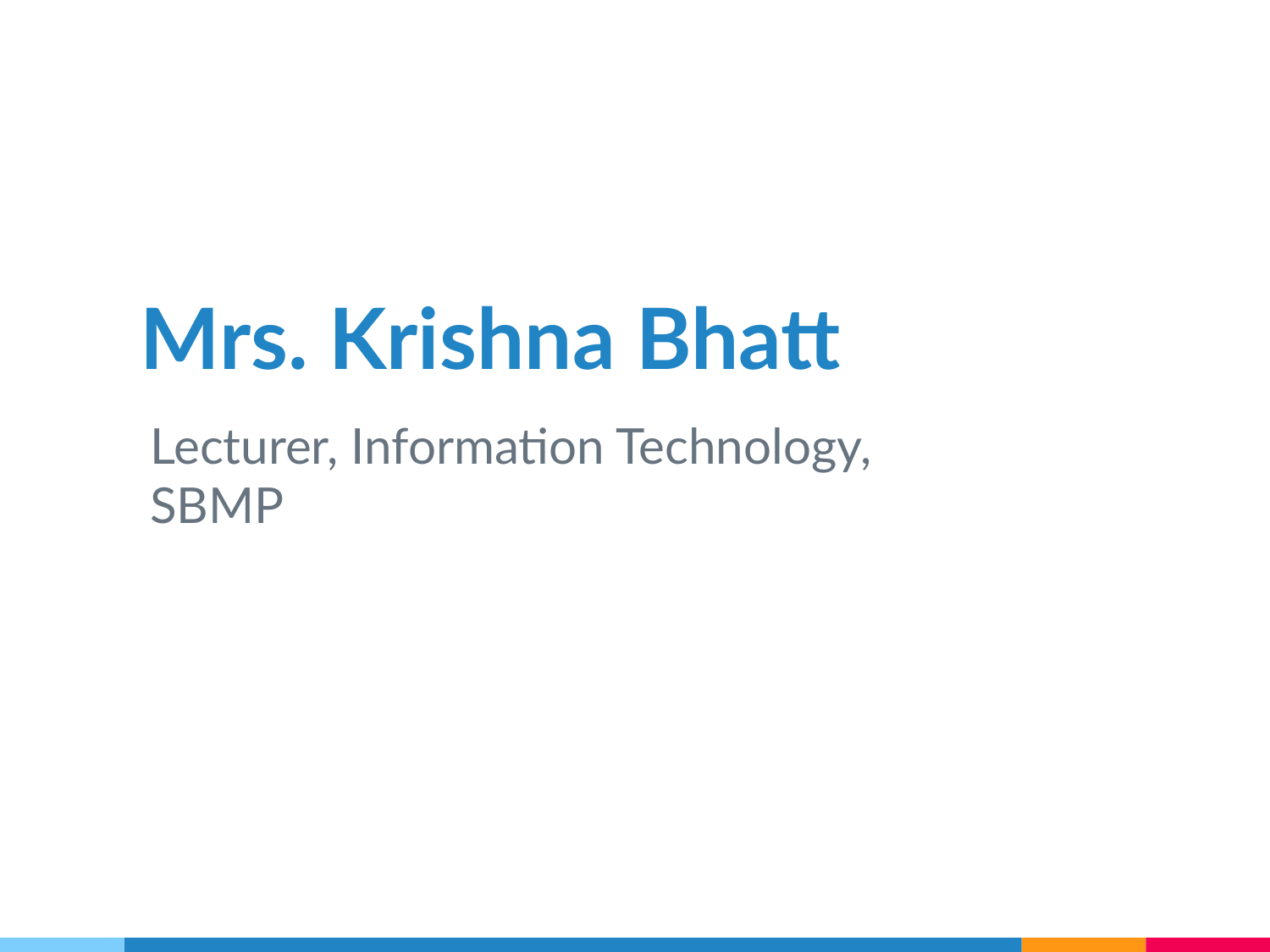

Mrs. Krishna Bhatt
Lecturer, Information Technology,
SBMP